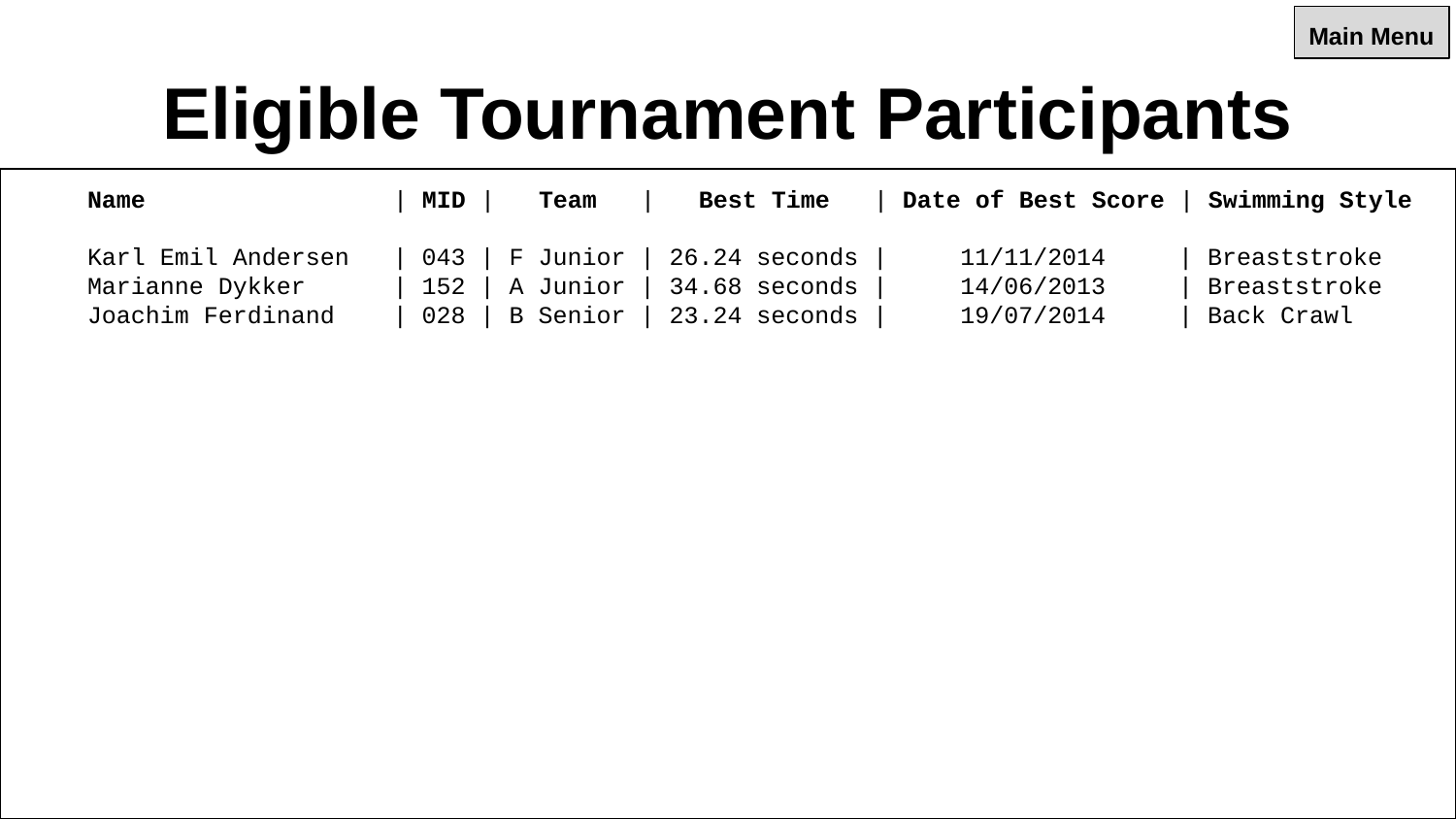

Main Menu
Eligible Tournament Participants
Name                 | MID |   Team   |   Best Time   | Date of Best Score | Swimming Style

Karl Emil Andersen   | 043 | F Junior | 26.24 seconds |     11/11/2014     | Breaststroke
Marianne Dykker      | 152 | A Junior | 34.68 seconds |     14/06/2013     | Breaststroke
Joachim Ferdinand    | 028 | B Senior | 23.24 seconds |     19/07/2014     | Back Crawl